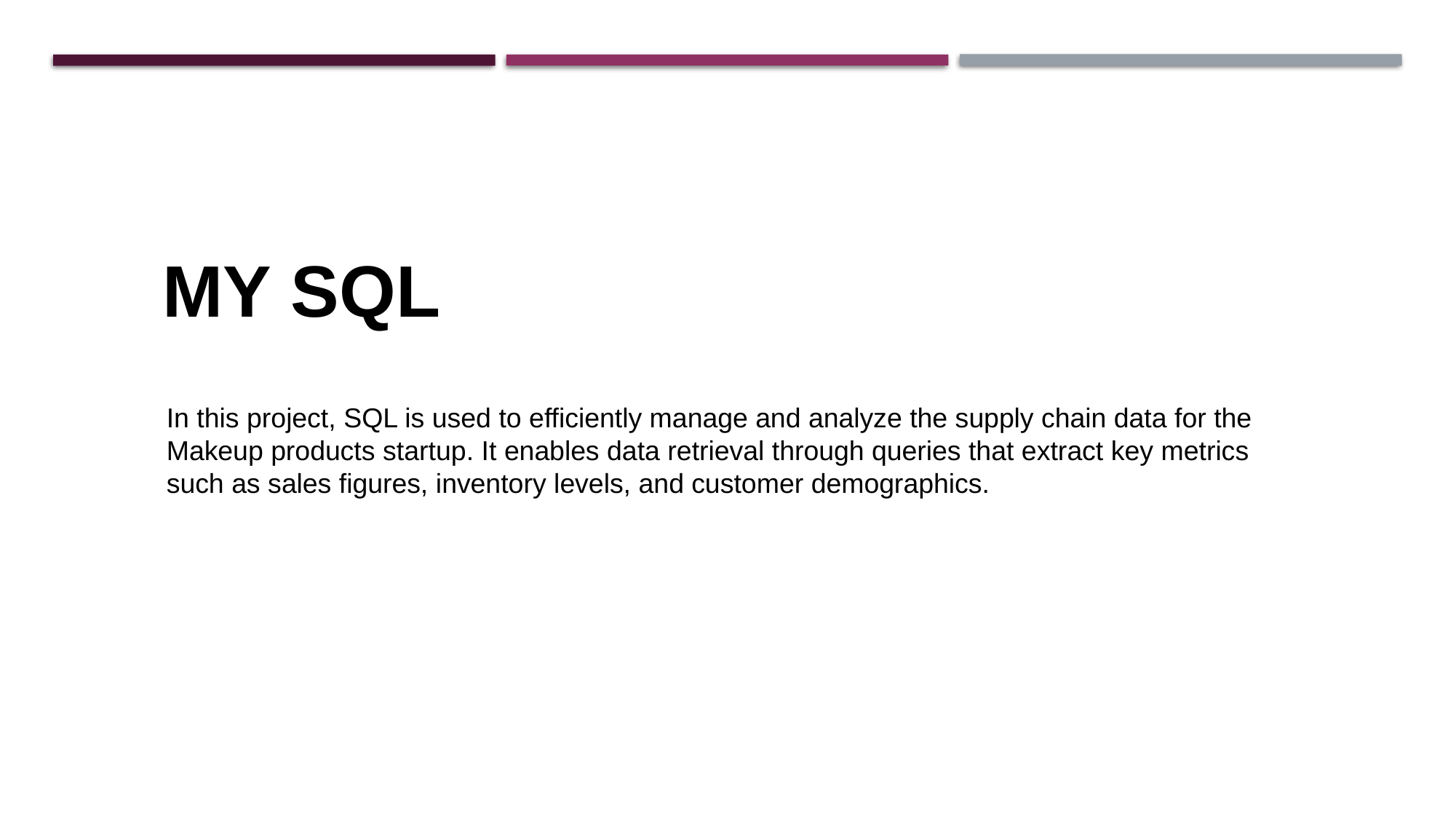

MY SQL
In this project, SQL is used to efficiently manage and analyze the supply chain data for the Makeup products startup. It enables data retrieval through queries that extract key metrics such as sales figures, inventory levels, and customer demographics.